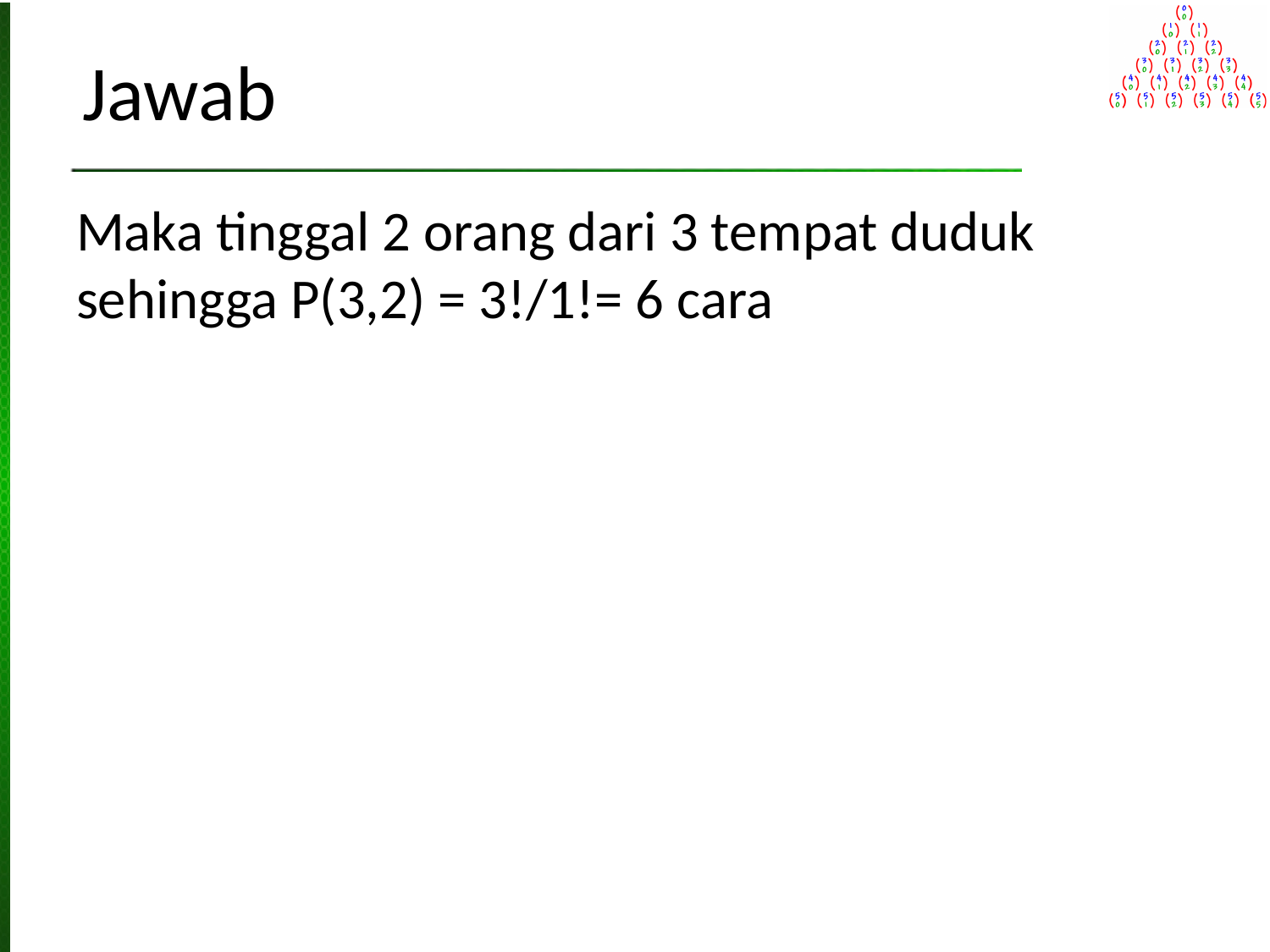

# Jawab
Maka tinggal 2 orang dari 3 tempat duduk sehingga P(3,2) = 3!/1!= 6 cara